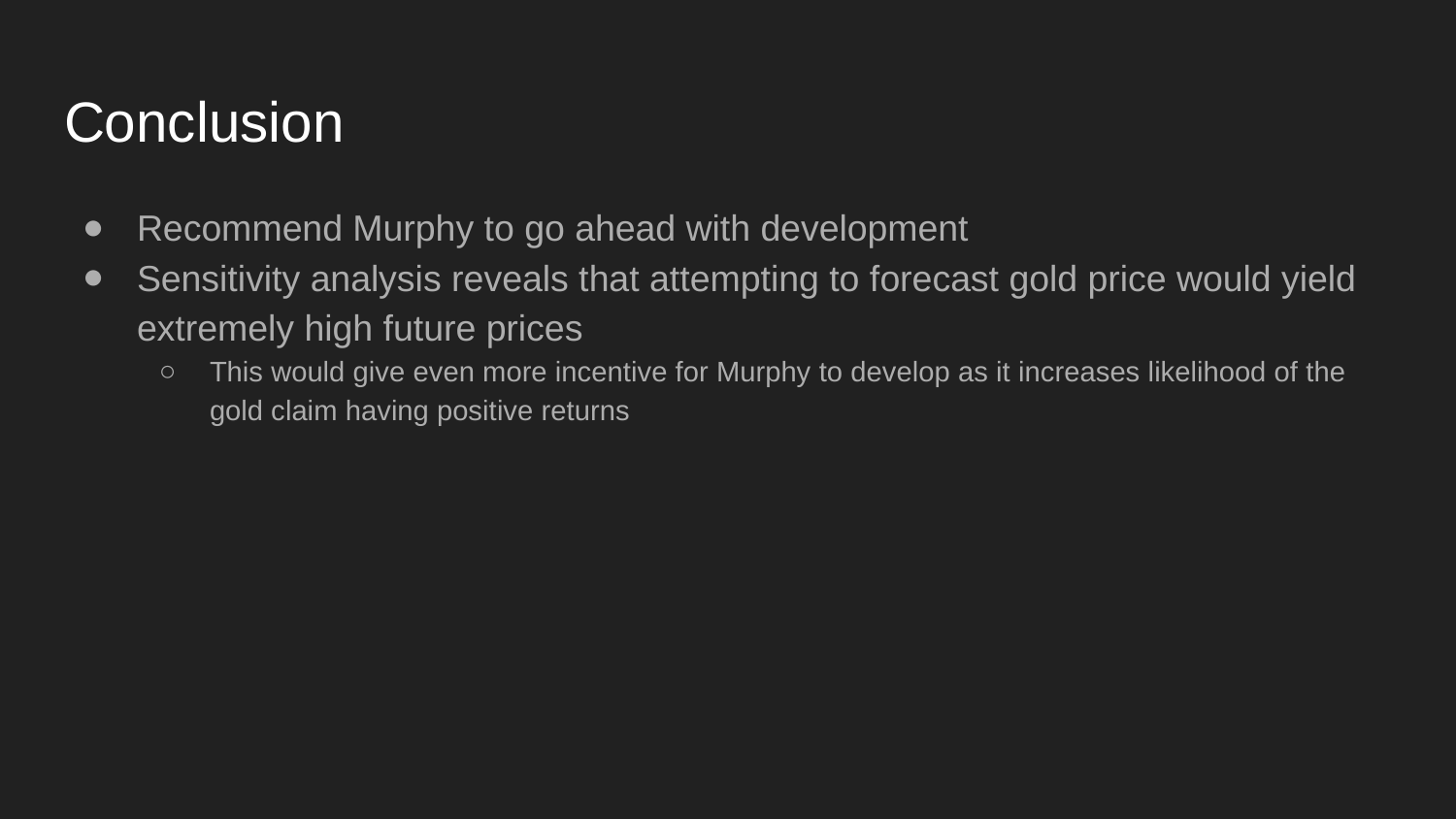

# Conclusion
Recommend Murphy to go ahead with development
Sensitivity analysis reveals that attempting to forecast gold price would yield extremely high future prices
This would give even more incentive for Murphy to develop as it increases likelihood of the gold claim having positive returns